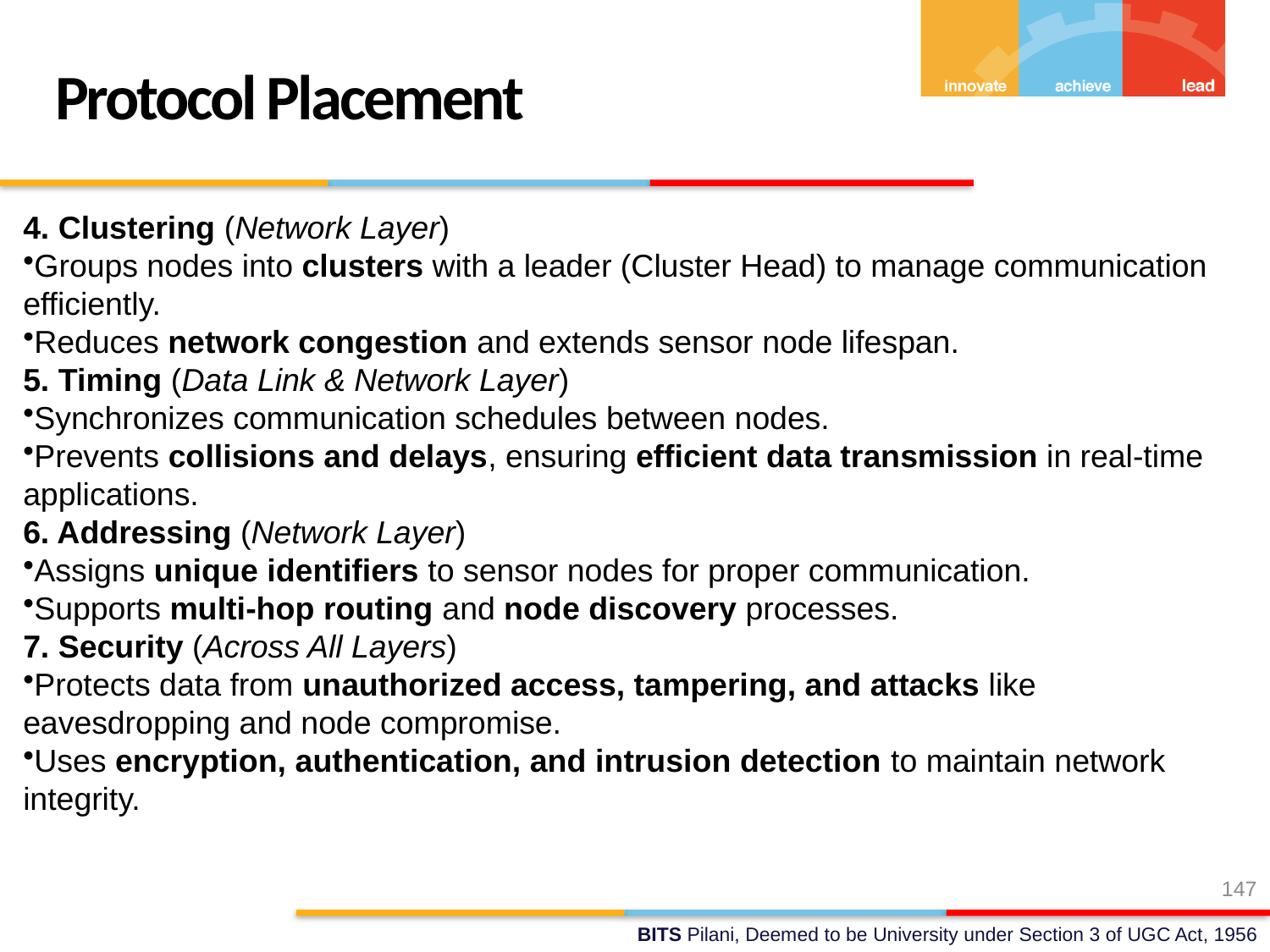

Protocol Placement
4. Clustering (Network Layer)
Groups nodes into clusters with a leader (Cluster Head) to manage communication efficiently.
Reduces network congestion and extends sensor node lifespan.
5. Timing (Data Link & Network Layer)
Synchronizes communication schedules between nodes.
Prevents collisions and delays, ensuring efficient data transmission in real-time applications.
6. Addressing (Network Layer)
Assigns unique identifiers to sensor nodes for proper communication.
Supports multi-hop routing and node discovery processes.
7. Security (Across All Layers)
Protects data from unauthorized access, tampering, and attacks like eavesdropping and node compromise.
Uses encryption, authentication, and intrusion detection to maintain network integrity.

147